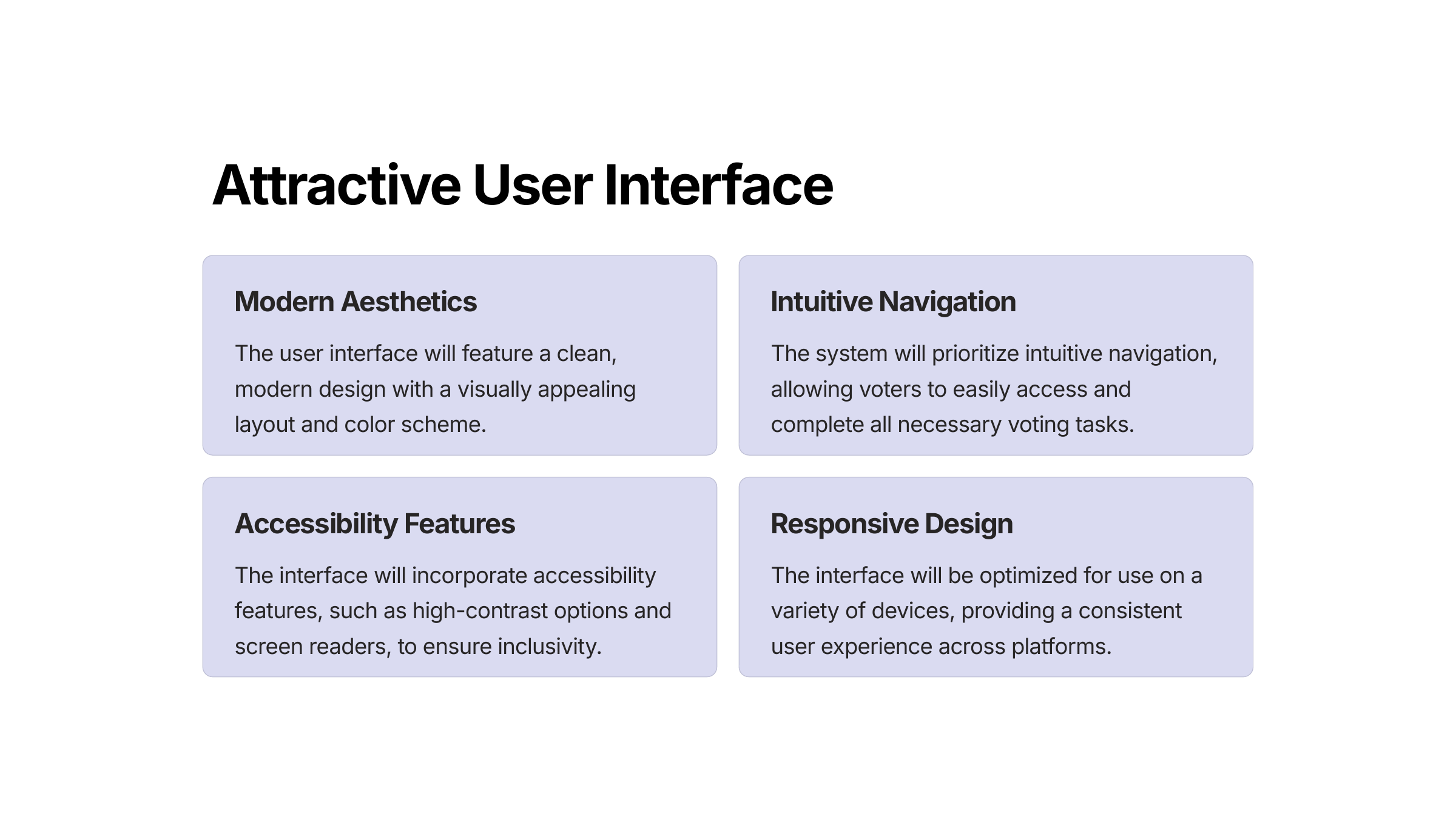

Attractive User Interface

Modern Aesthetics
Intuitive Navigation
The user interface will feature a clean, modern design with a visually appealing layout and color scheme.
The system will prioritize intuitive navigation, allowing voters to easily access and complete all necessary voting tasks.

Accessibility Features
Responsive Design
The interface will incorporate accessibility features, such as high-contrast options and screen readers, to ensure inclusivity.
The interface will be optimized for use on a variety of devices, providing a consistent user experience across platforms.